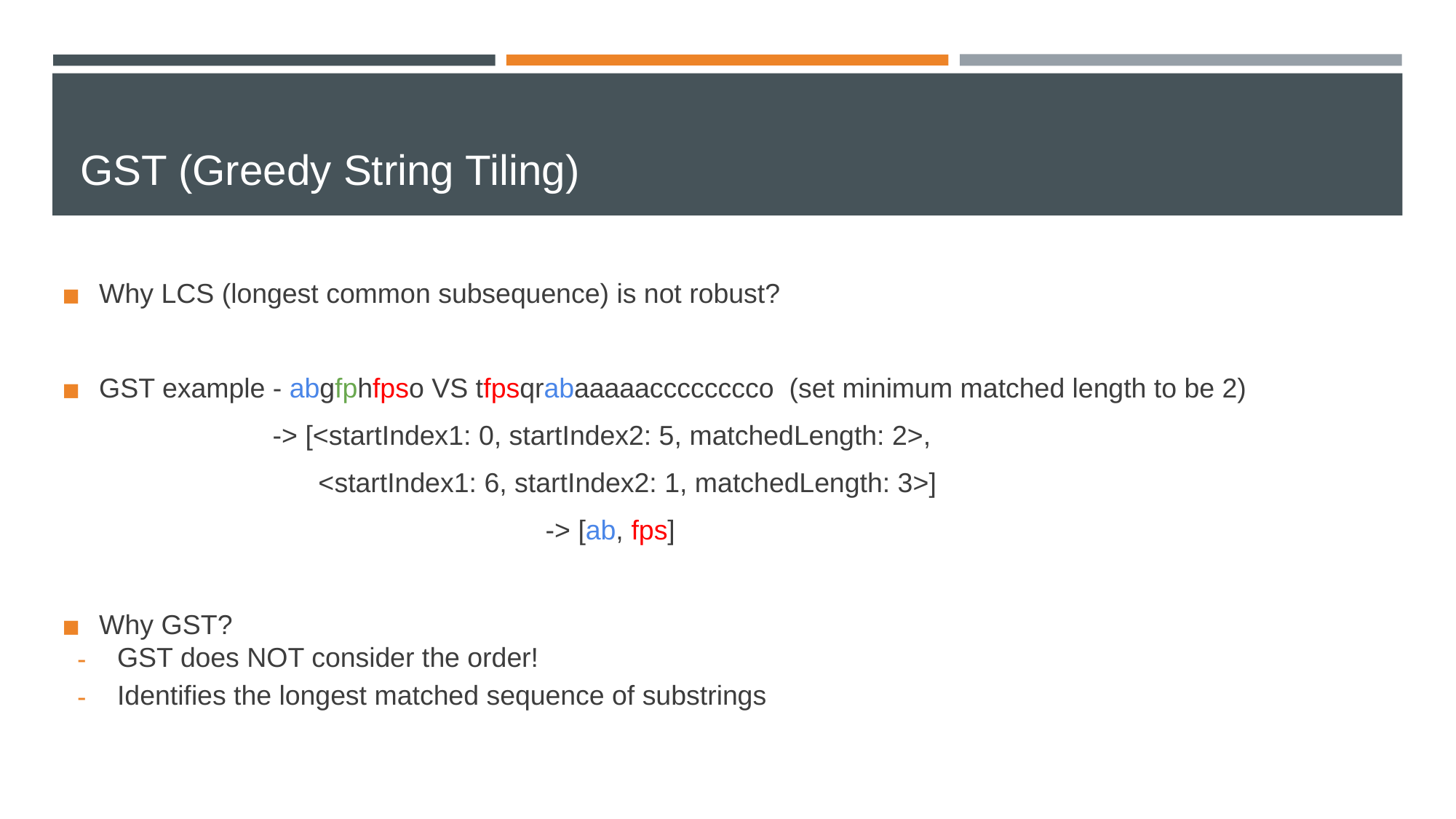

# GST (Greedy String Tiling)
Why LCS (longest common subsequence) is not robust?

GST example - abgfphfpso VS tfpsqrabaaaaacccccccco  (set minimum matched length to be 2)
-> [<startIndex1: 0, startIndex2: 5, matchedLength: 2>,
      <startIndex1: 6, startIndex2: 1, matchedLength: 3>]
-> [ab, fps]

Why GST?
GST does NOT consider the order!
Identifies the longest matched sequence of substrings